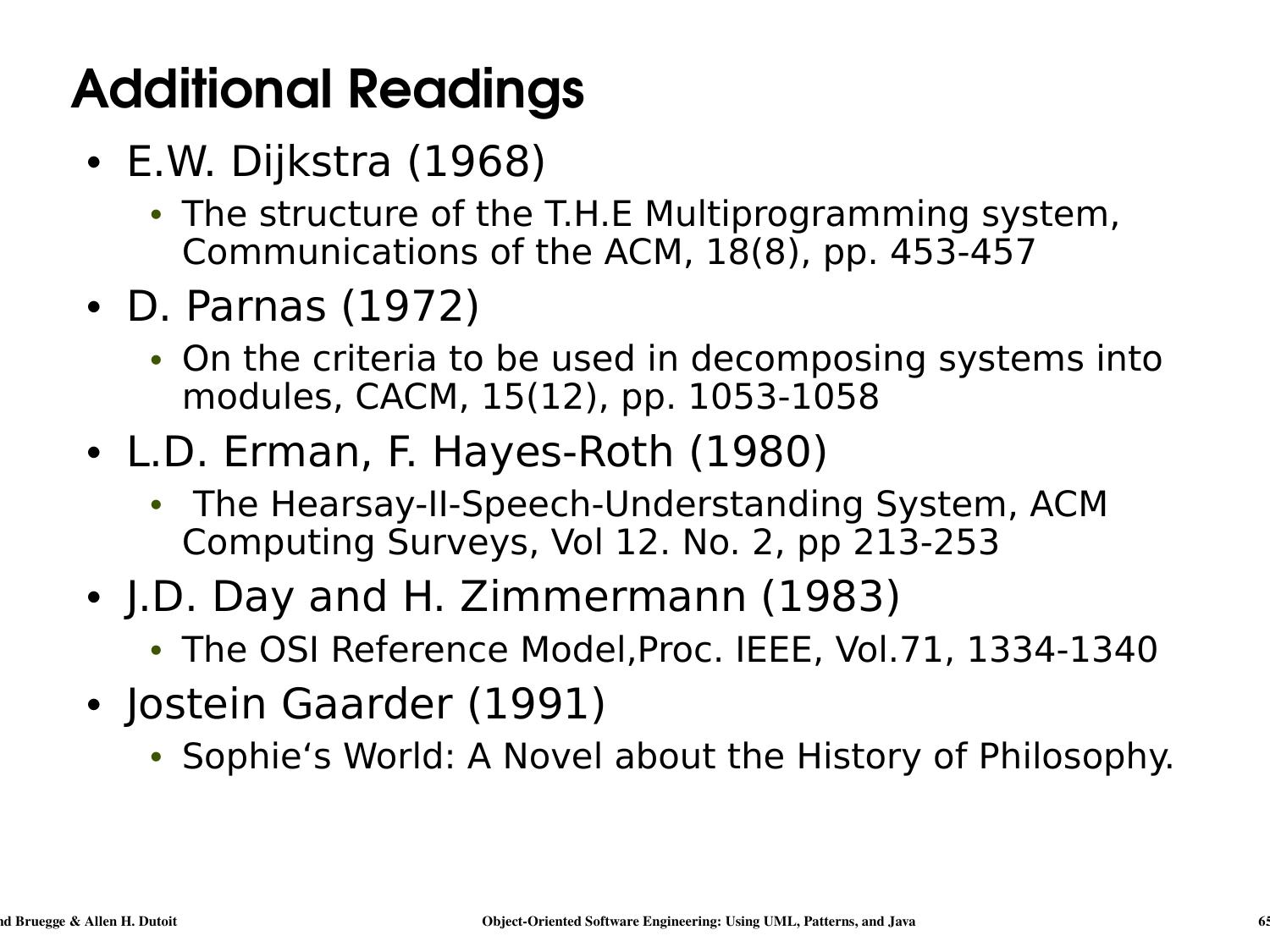

# Additional Readings
E.W. Dijkstra (1968)
The structure of the T.H.E Multiprogramming system, Communications of the ACM, 18(8), pp. 453-457
D. Parnas (1972)
On the criteria to be used in decomposing systems into modules, CACM, 15(12), pp. 1053-1058
L.D. Erman, F. Hayes-Roth (1980)
 The Hearsay-II-Speech-Understanding System, ACM Computing Surveys, Vol 12. No. 2, pp 213-253
J.D. Day and H. Zimmermann (1983)
The OSI Reference Model,Proc. IEEE, Vol.71, 1334-1340
Jostein Gaarder (1991)
Sophie‘s World: A Novel about the History of Philosophy.